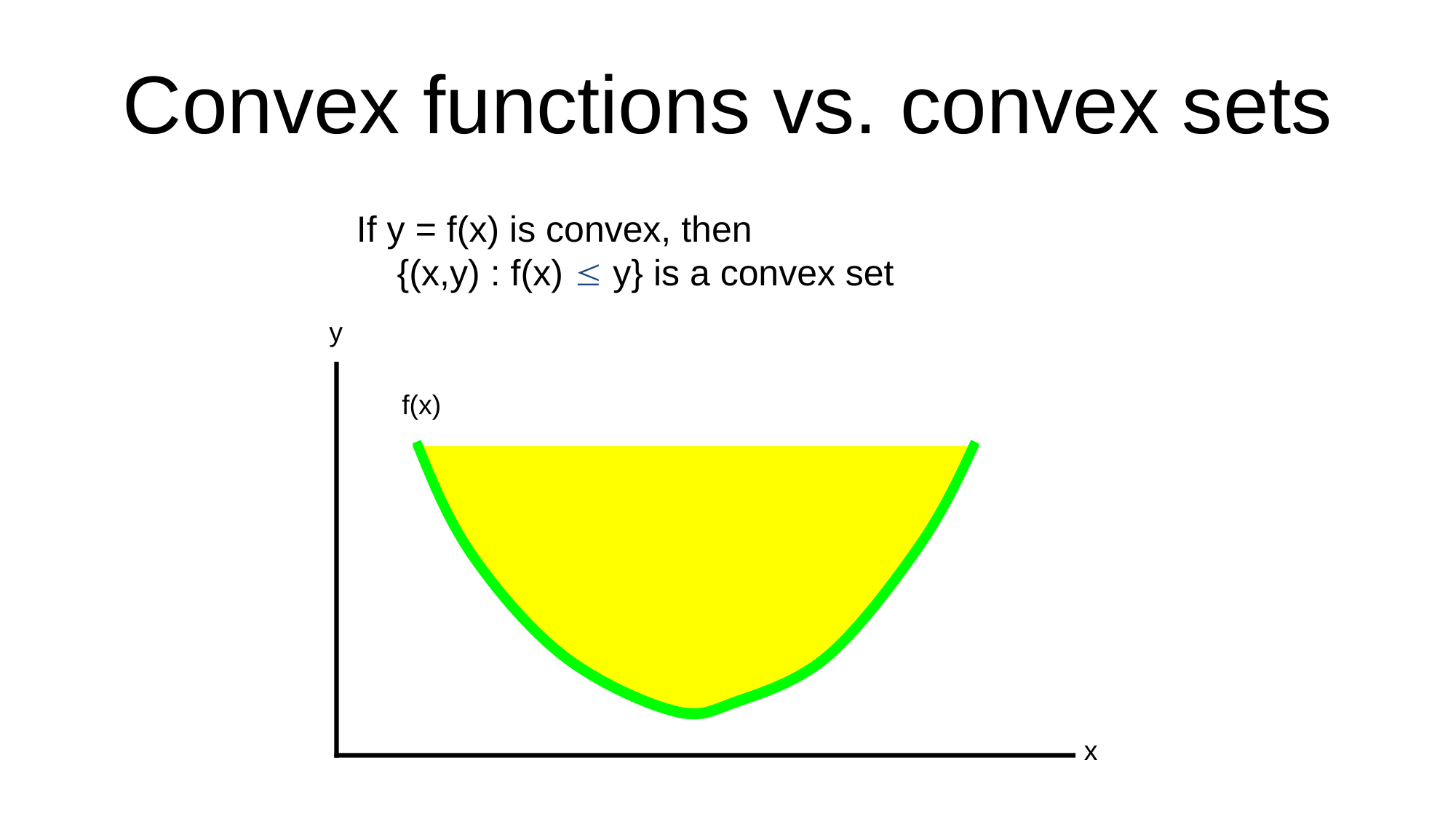

# Convex functions vs. convex sets
	If y = f(x) is convex, then
    {(x,y) : f(x) ≤ y} is a convex set
y

x
f(x)

40